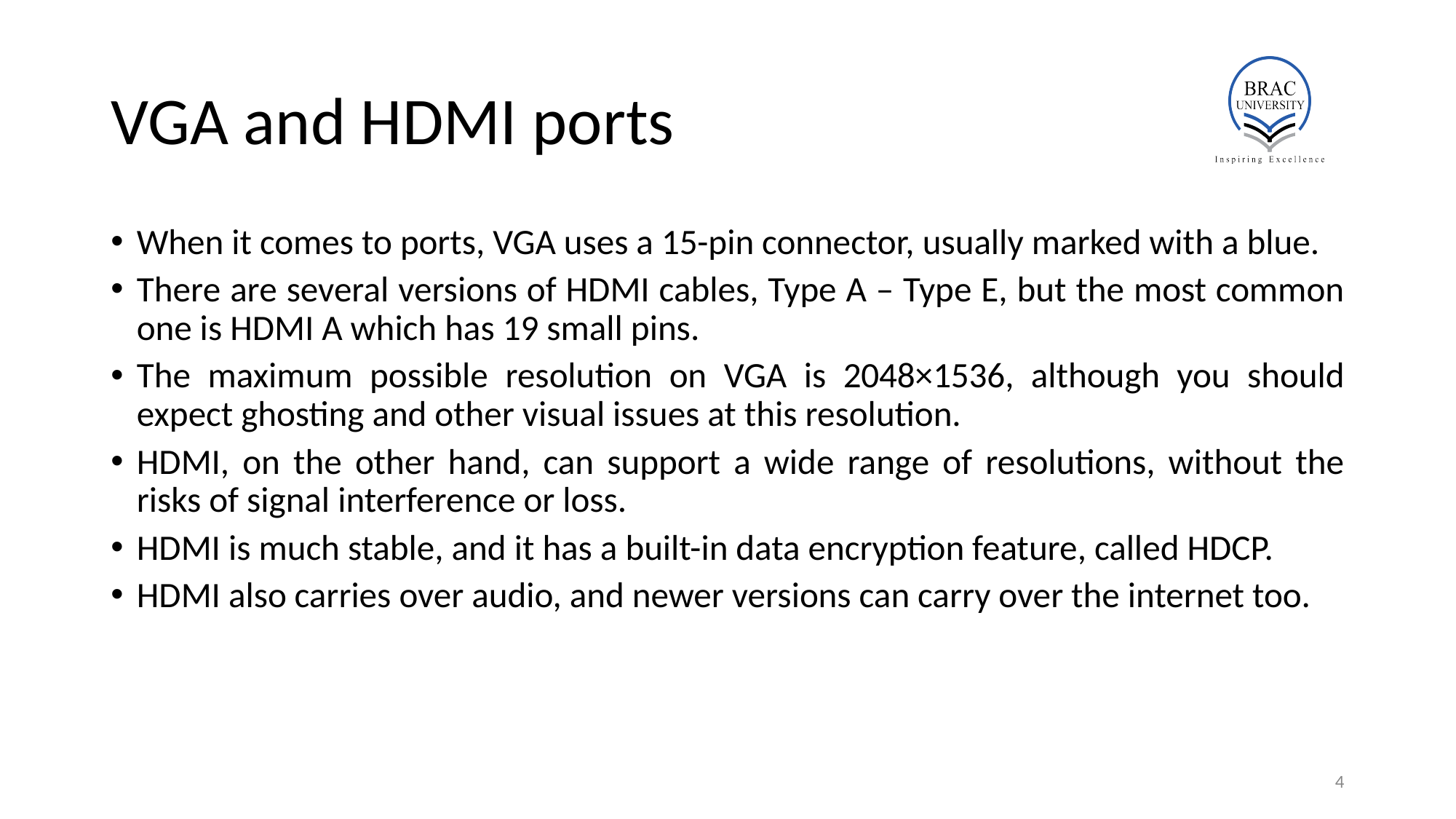

# VGA and HDMI ports
When it comes to ports, VGA uses a 15-pin connector, usually marked with a blue.
There are several versions of HDMI cables, Type A – Type E, but the most common one is HDMI A which has 19 small pins.
The maximum possible resolution on VGA is 2048×1536, although you should expect ghosting and other visual issues at this resolution.
HDMI, on the other hand, can support a wide range of resolutions, without the risks of signal interference or loss.
HDMI is much stable, and it has a built-in data encryption feature, called HDCP.
HDMI also carries over audio, and newer versions can carry over the internet too.

4